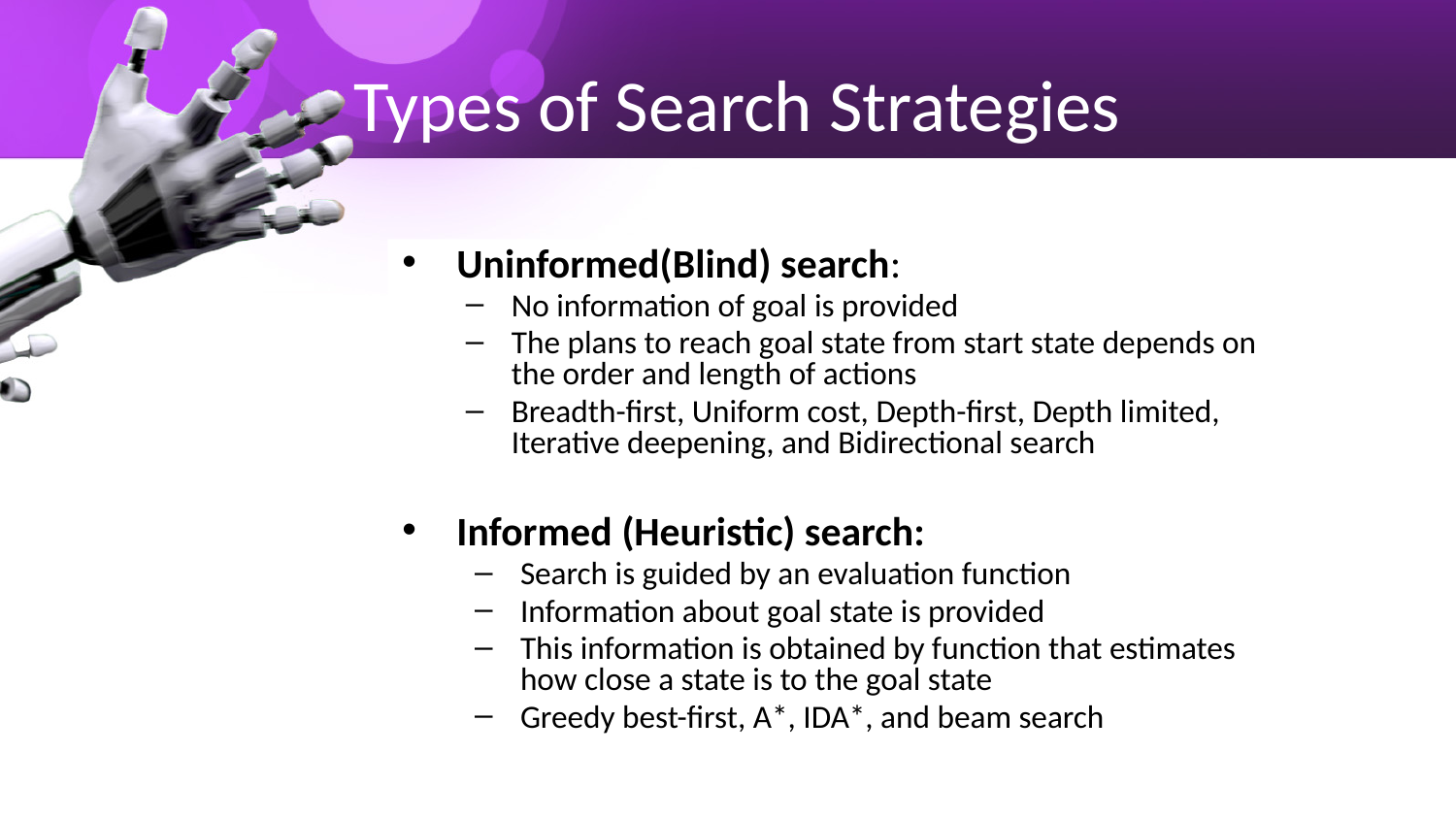

# Types of Search Strategies
Uninformed(Blind) search:
No information of goal is provided
The plans to reach goal state from start state depends on the order and length of actions
Breadth-first, Uniform cost, Depth-first, Depth limited, Iterative deepening, and Bidirectional search

Informed (Heuristic) search:
Search is guided by an evaluation function
Information about goal state is provided
This information is obtained by function that estimates how close a state is to the goal state
Greedy best-first, A*, IDA*, and beam search